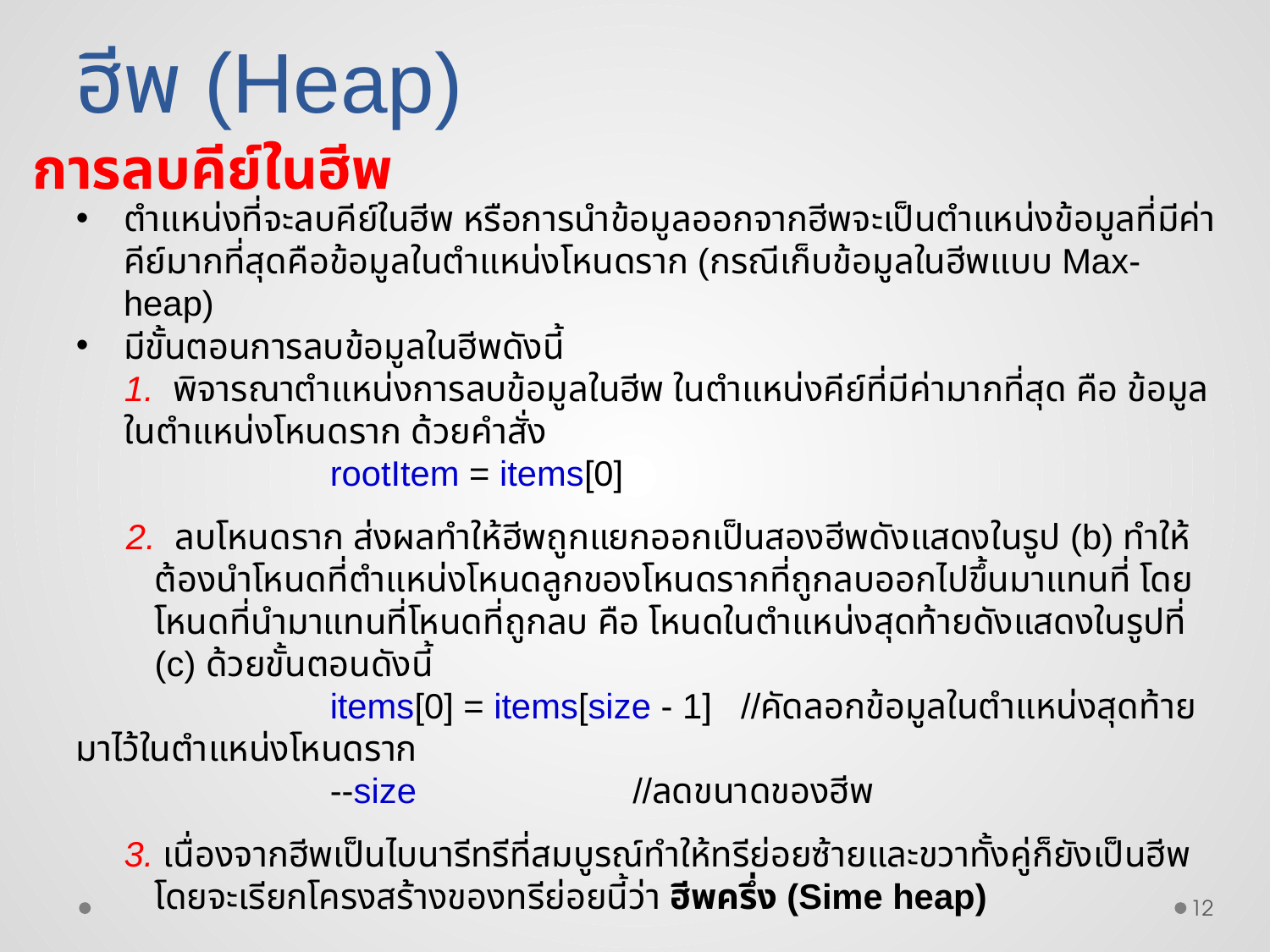

ฮีพ (Heap)
การลบคีย์ในฮีพ
ตำแหน่งที่จะลบคีย์ในฮีพ หรือการนำข้อมูลออกจากฮีพจะเป็นตำแหน่งข้อมูลที่มีค่าคีย์มากที่สุดคือข้อมูลในตำแหน่งโหนดราก (กรณีเก็บข้อมูลในฮีพแบบ Max-heap)
มีขั้นตอนการลบข้อมูลในฮีพดังนี้
1.  พิจารณาตำแหน่งการลบข้อมูลในฮีพ ในตำแหน่งคีย์ที่มีค่ามากที่สุด คือ ข้อมูลในตำแหน่งโหนดราก ด้วยคำสั่ง
		rootItem = items[0]

 2.  ลบโหนดราก ส่งผลทำให้ฮีพถูกแยกออกเป็นสองฮีพดังแสดงในรูป (b) ทำให้ต้องนำโหนดที่ตำแหน่งโหนดลูกของโหนดรากที่ถูกลบออกไปขึ้นมาแทนที่ โดยโหนดที่นำมาแทนที่โหนดที่ถูกลบ คือ โหนดในตำแหน่งสุดท้ายดังแสดงในรูปที่ (c) ด้วยขั้นตอนดังนี้
		items[0] = items[size - 1]   //คัดลอกข้อมูลในตำแหน่งสุดท้ายมาไว้ในตำแหน่งโหนดราก
		--size		     //ลดขนาดของฮีพ

3. เนื่องจากฮีพเป็นไบนารีทรีที่สมบูรณ์ทำให้ทรีย่อยซ้ายและขวาทั้งคู่ก็ยังเป็นฮีพ โดยจะเรียกโครงสร้างของทรีย่อยนี้ว่า ฮีพครึ่ง (Sime heap)
12